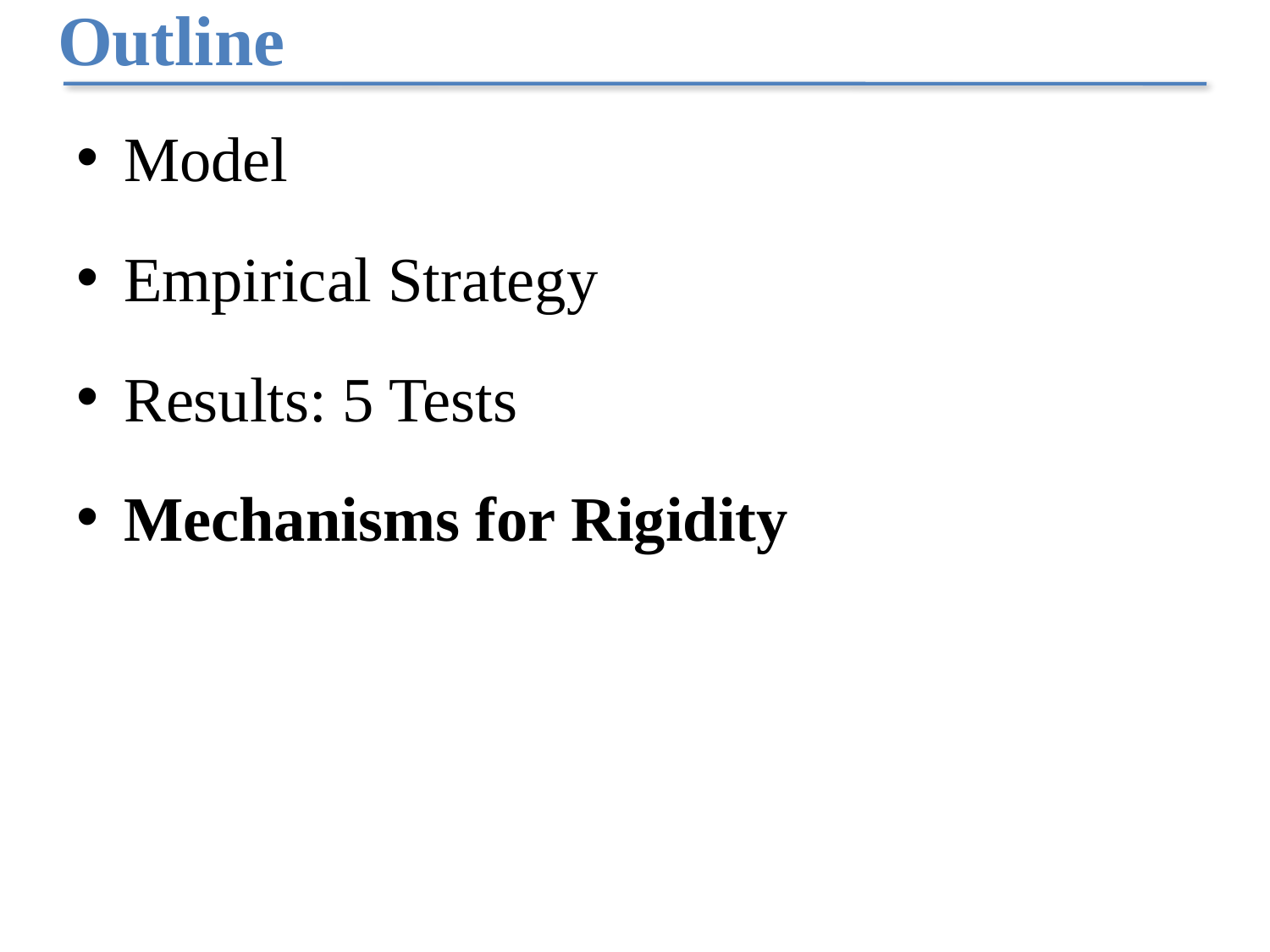

# Outline
Model

Empirical Strategy

Results: 5 Tests

Mechanisms for Rigidity